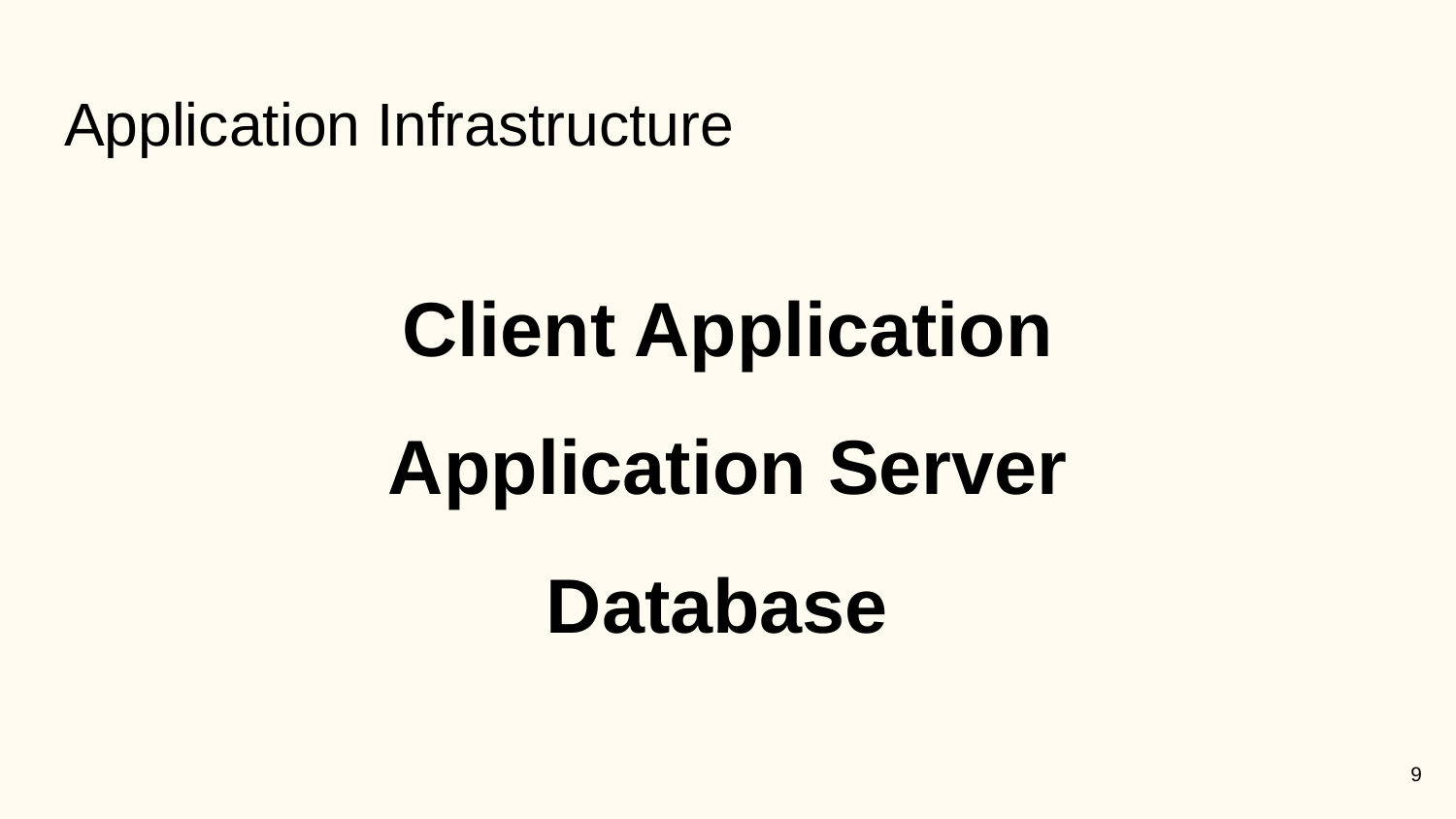

# Application Infrastructure
Client Application
Application Server
Database
9